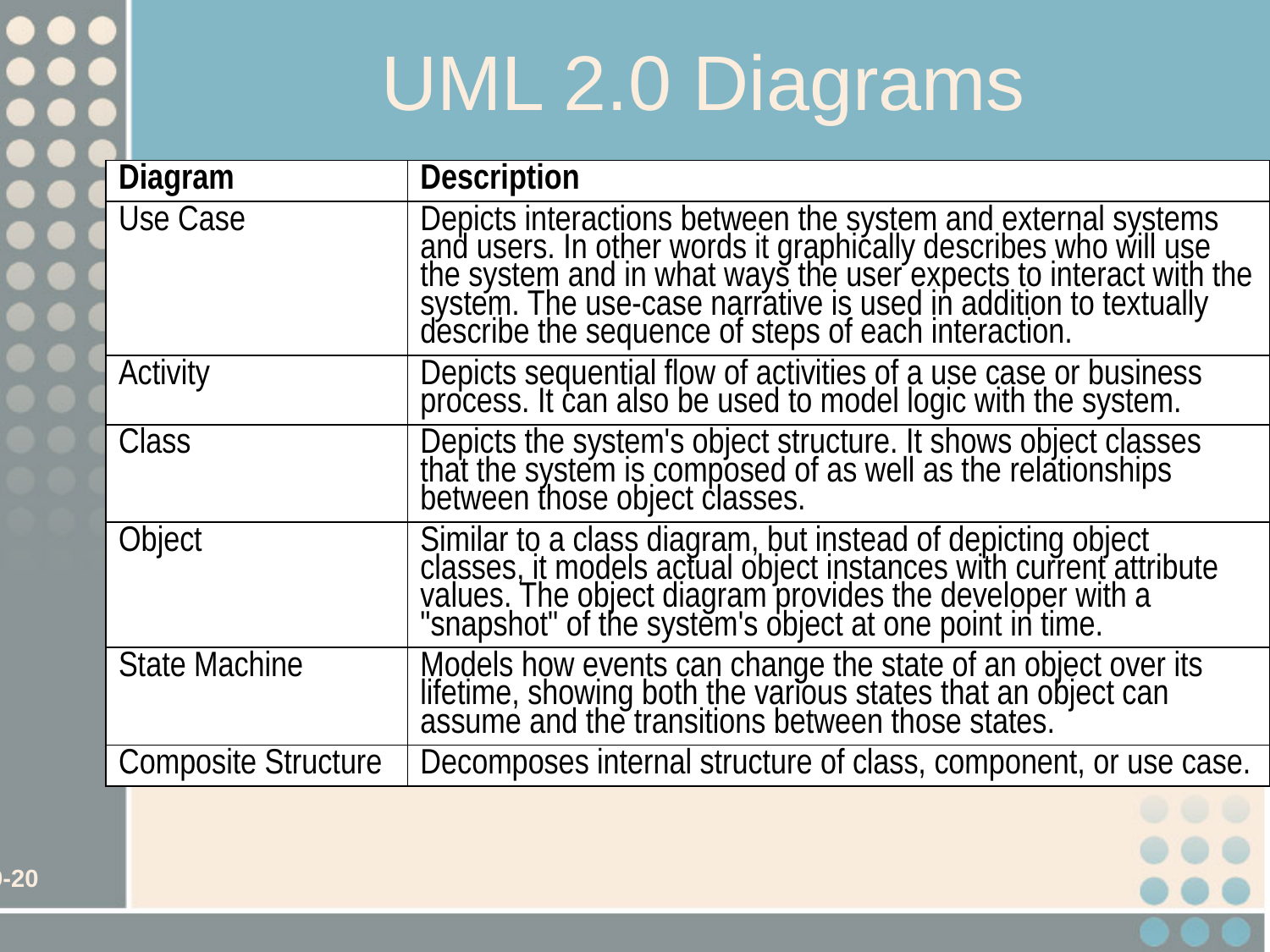

# UML 2.0 Diagrams
| Diagram | Description |
| --- | --- |
| Use Case | Depicts interactions between the system and external systems and users. In other words it graphically describes who will use the system and in what ways the user expects to interact with the system. The use-case narrative is used in addition to textually describe the sequence of steps of each interaction. |
| Activity | Depicts sequential flow of activities of a use case or business process. It can also be used to model logic with the system. |
| Class | Depicts the system's object structure. It shows object classes that the system is composed of as well as the relationships between those object classes. |
| Object | Similar to a class diagram, but instead of depicting object classes, it models actual object instances with current attribute values. The object diagram provides the developer with a "snapshot" of the system's object at one point in time. |
| State Machine | Models how events can change the state of an object over its lifetime, showing both the various states that an object can assume and the transitions between those states. |
| Composite Structure | Decomposes internal structure of class, component, or use case. |